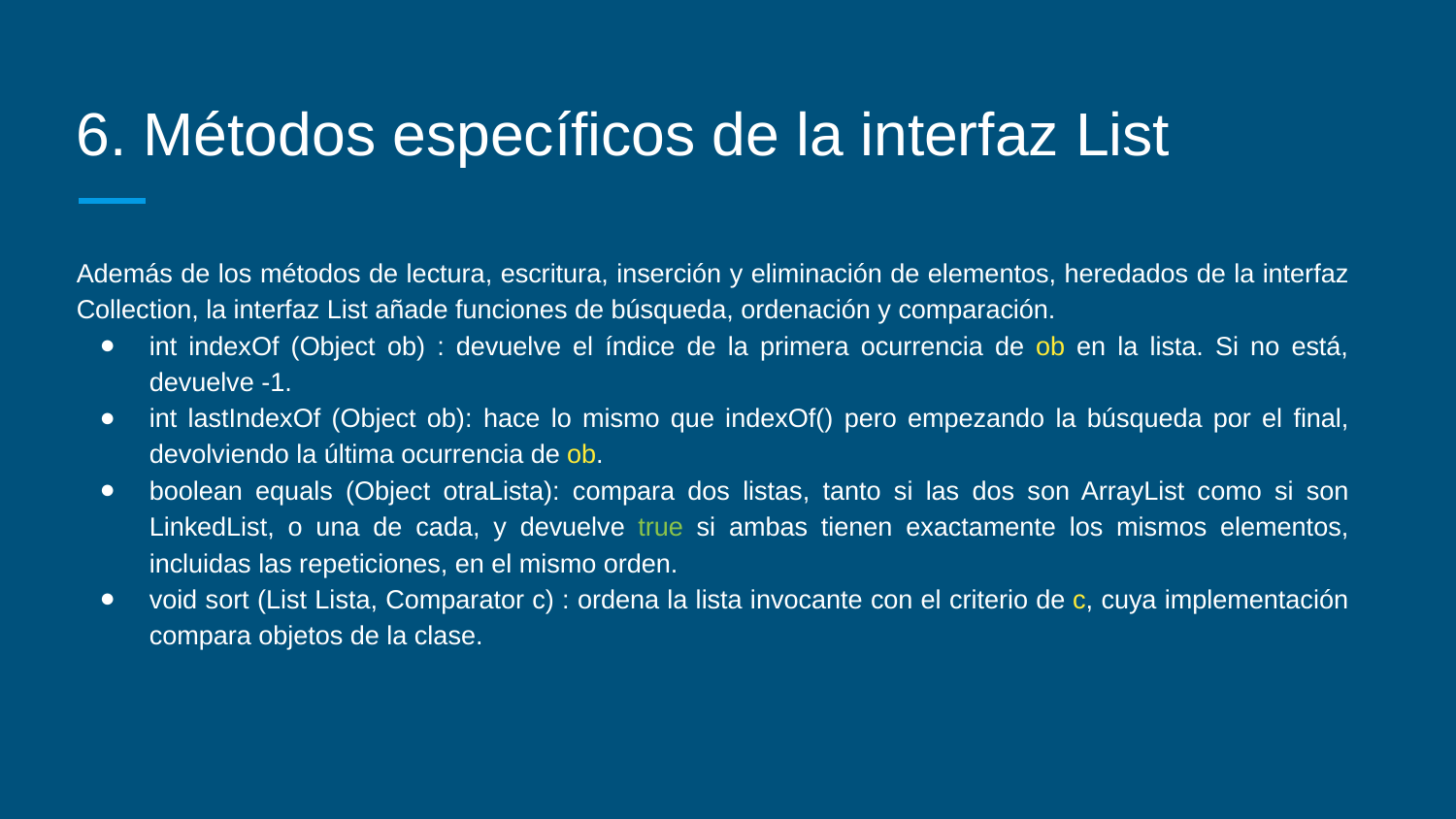

# 6. Métodos específicos de la interfaz List
Además de los métodos de lectura, escritura, inserción y eliminación de elementos, heredados de la interfaz Collection, la interfaz List añade funciones de búsqueda, ordenación y comparación.
int indexOf (Object ob) : devuelve el índice de la primera ocurrencia de ob en la lista. Si no está, devuelve -1.
int lastIndexOf (Object ob): hace lo mismo que indexOf() pero empezando la búsqueda por el final, devolviendo la última ocurrencia de ob.
boolean equals (Object otraLista): compara dos listas, tanto si las dos son ArrayList como si son LinkedList, o una de cada, y devuelve true si ambas tienen exactamente los mismos elementos, incluidas las repeticiones, en el mismo orden.
void sort (List Lista, Comparator c) : ordena la lista invocante con el criterio de c, cuya implementación compara objetos de la clase.